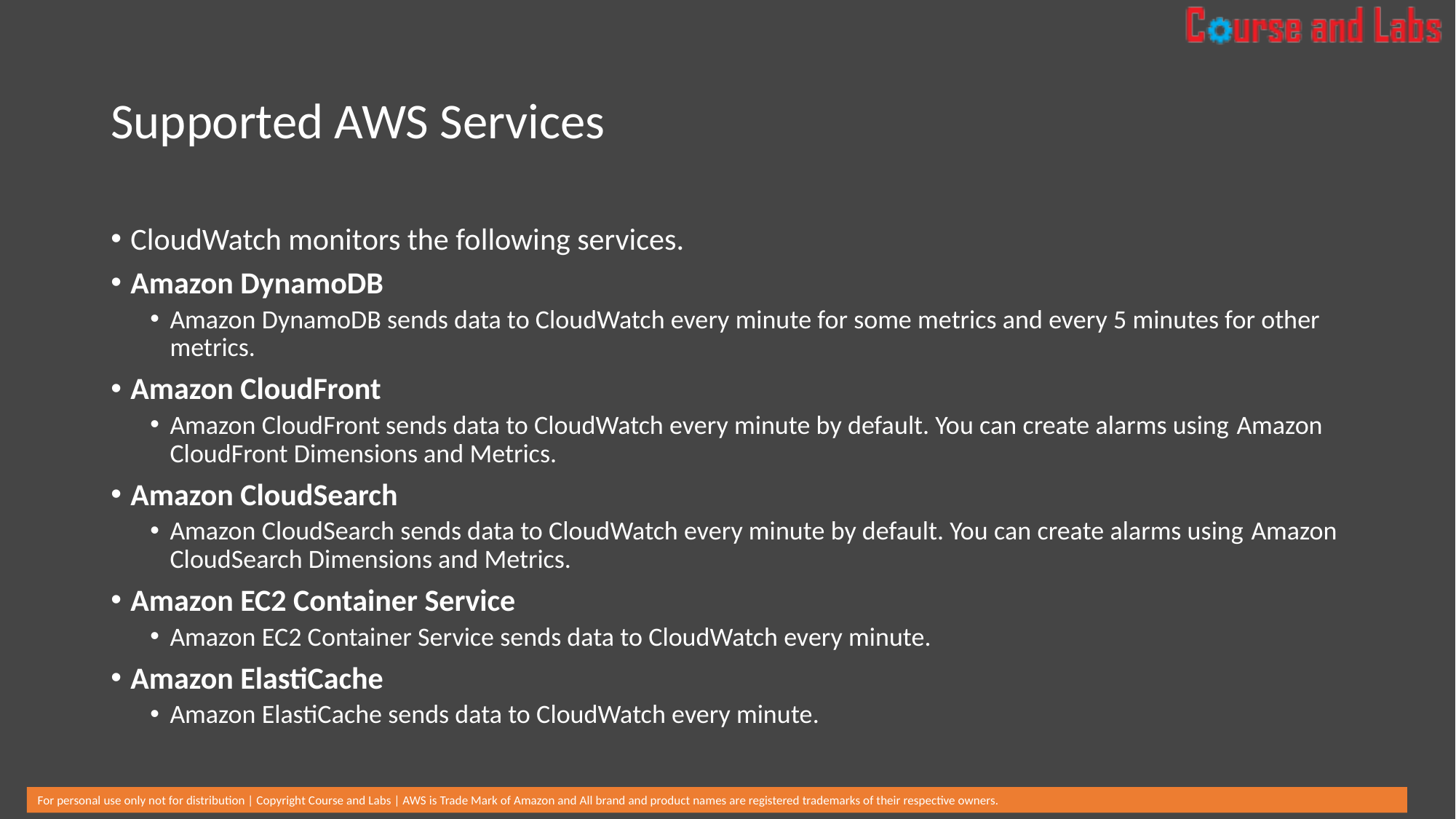

# Supported AWS Services
CloudWatch monitors the following services.
Amazon DynamoDB
Amazon DynamoDB sends data to CloudWatch every minute for some metrics and every 5 minutes for other metrics.
Amazon CloudFront
Amazon CloudFront sends data to CloudWatch every minute by default. You can create alarms using Amazon CloudFront Dimensions and Metrics.
Amazon CloudSearch
Amazon CloudSearch sends data to CloudWatch every minute by default. You can create alarms using Amazon CloudSearch Dimensions and Metrics.
Amazon EC2 Container Service
Amazon EC2 Container Service sends data to CloudWatch every minute.
Amazon ElastiCache
Amazon ElastiCache sends data to CloudWatch every minute.